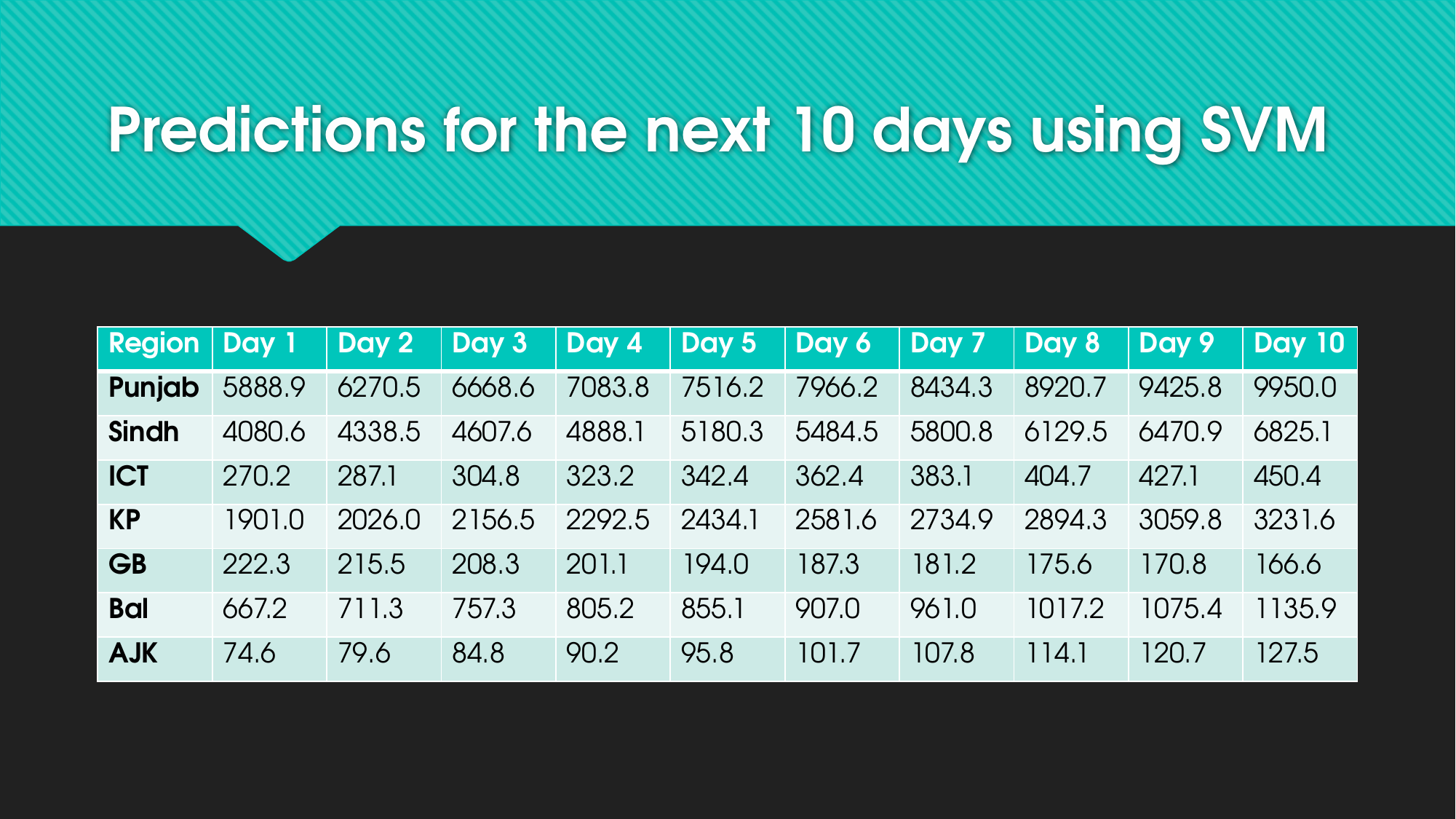

# Predictions for the next 10 days using SVM
| Region | Day 1 | Day 2 | Day 3 | Day 4 | Day 5 | Day 6 | Day 7 | Day 8 | Day 9 | Day 10 |
| --- | --- | --- | --- | --- | --- | --- | --- | --- | --- | --- |
| Punjab | 5888.9 | 6270.5 | 6668.6 | 7083.8 | 7516.2 | 7966.2 | 8434.3 | 8920.7 | 9425.8 | 9950.0 |
| Sindh | 4080.6 | 4338.5 | 4607.6 | 4888.1 | 5180.3 | 5484.5 | 5800.8 | 6129.5 | 6470.9 | 6825.1 |
| ICT | 270.2 | 287.1 | 304.8 | 323.2 | 342.4 | 362.4 | 383.1 | 404.7 | 427.1 | 450.4 |
| KP | 1901.0 | 2026.0 | 2156.5 | 2292.5 | 2434.1 | 2581.6 | 2734.9 | 2894.3 | 3059.8 | 3231.6 |
| GB | 222.3 | 215.5 | 208.3 | 201.1 | 194.0 | 187.3 | 181.2 | 175.6 | 170.8 | 166.6 |
| Bal | 667.2 | 711.3 | 757.3 | 805.2 | 855.1 | 907.0 | 961.0 | 1017.2 | 1075.4 | 1135.9 |
| AJK | 74.6 | 79.6 | 84.8 | 90.2 | 95.8 | 101.7 | 107.8 | 114.1 | 120.7 | 127.5 |